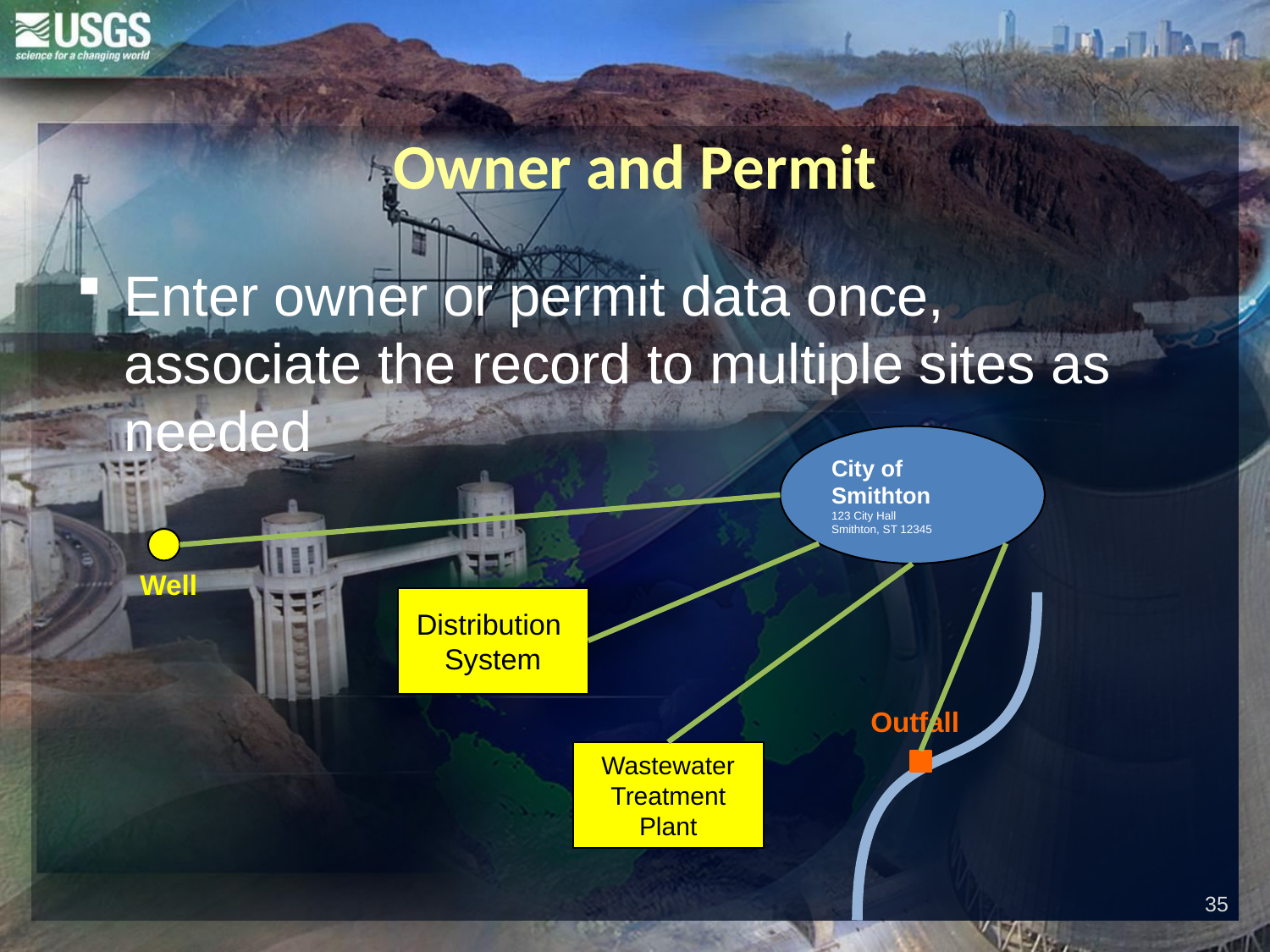

# Owner and Permit
Enter owner or permit data once, associate the record to multiple sites as needed
City of Smithton
123 City Hall
Smithton, ST 12345

Well
Distribution
System
Outfall
Wastewater Treatment Plant

35